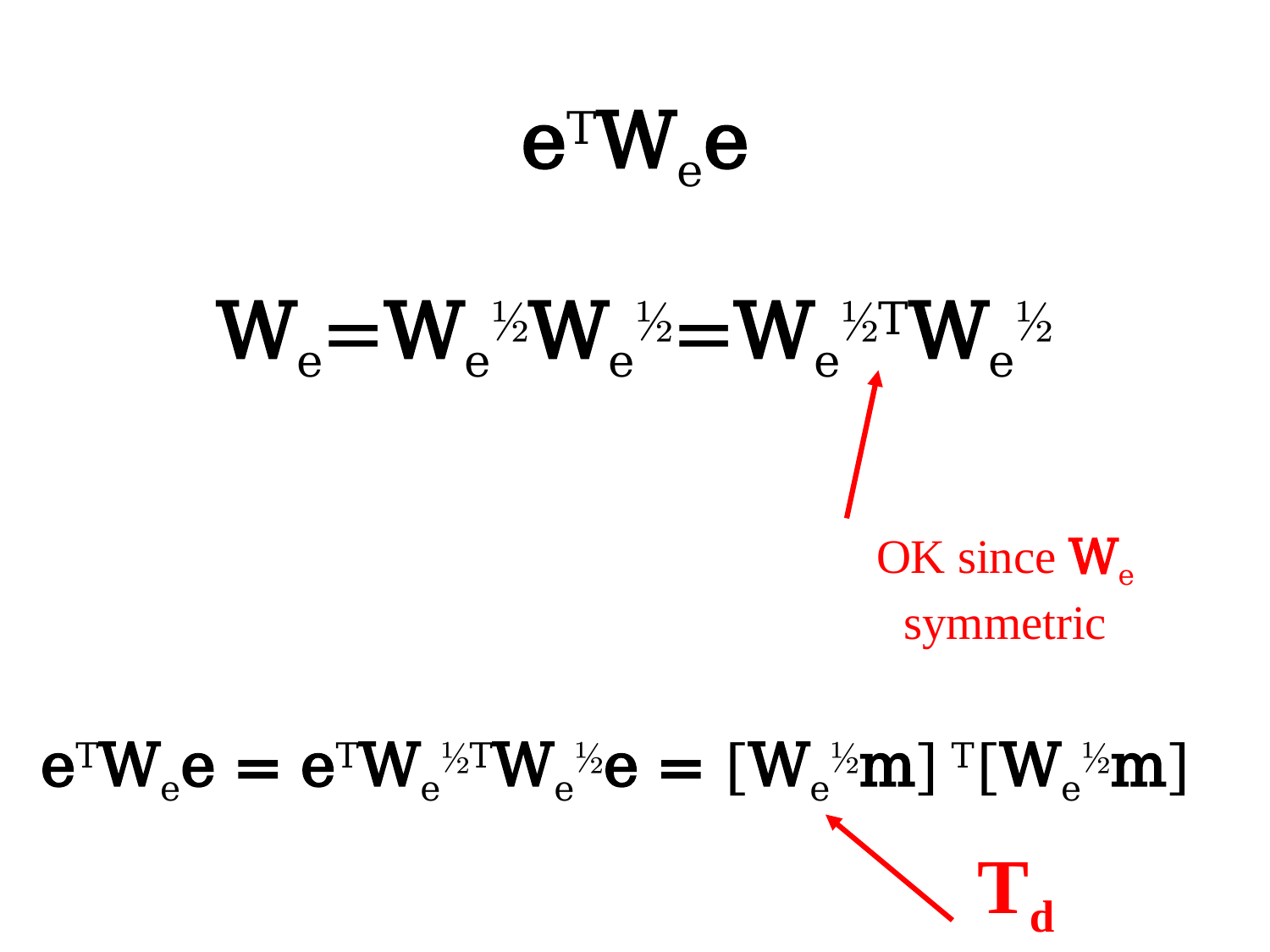

# eTWee
We=We½We½=We½TWe½
OK since We symmetric
eTWee = eTWe½TWe½e = [We½m] T[We½m]
Td